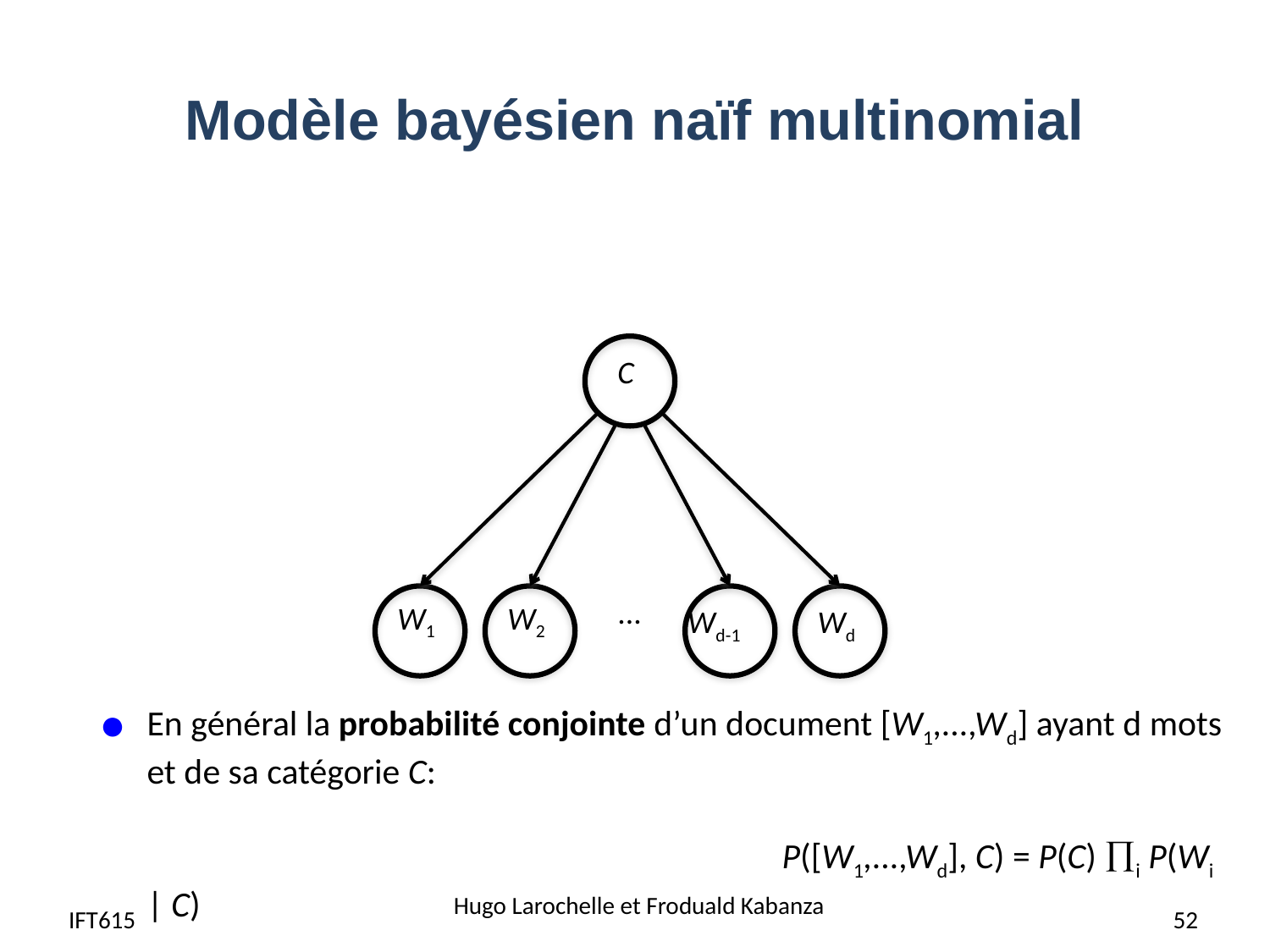

# Modèle bayésien naïf multinomial

En général la probabilité conjointe d’un document [W1,...,Wd] ayant d mots et de sa catégorie C:
					P([W1,...,Wd], C) = P(C) ∏i P(Wi | C)

C

...

W1
W2
Wd-1
Wd
IFT615
Hugo Larochelle et Froduald Kabanza
52